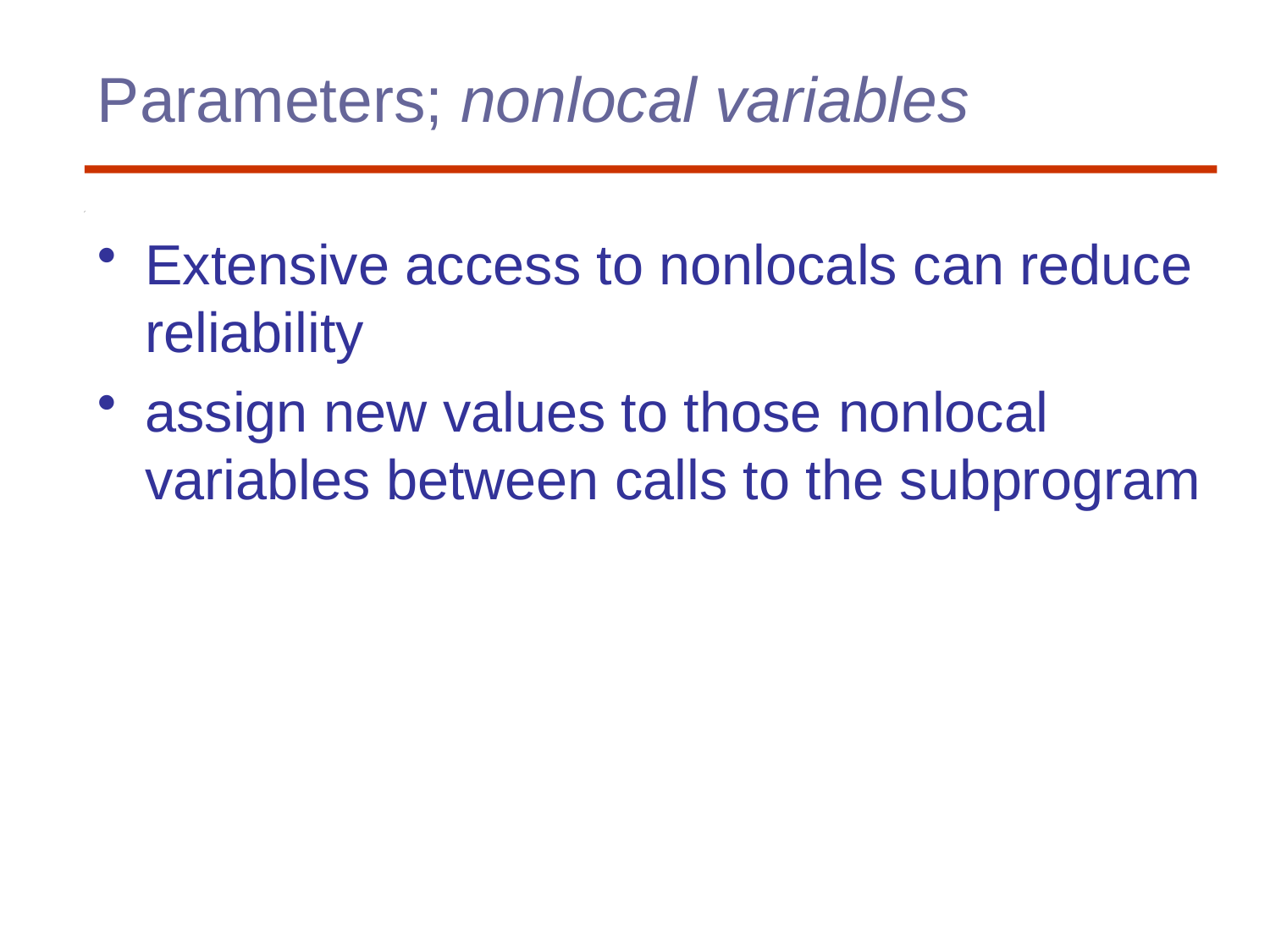

# Parameters; nonlocal variables
Extensive access to nonlocals can reduce reliability
assign new values to those nonlocal variables between calls to the subprogram